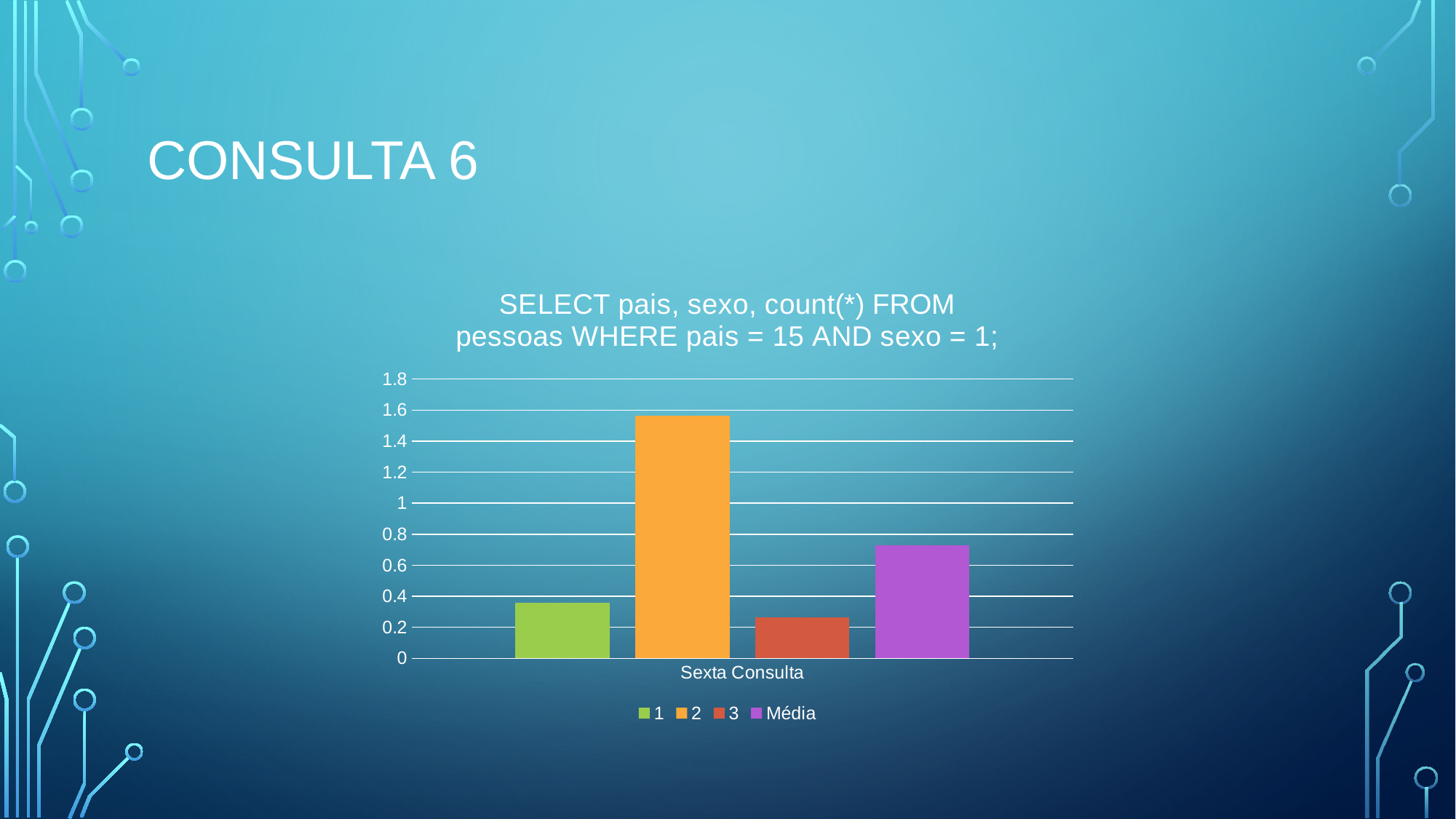

# Consulta 6

### Chart: SELECT pais, sexo, count(*) FROM pessoas WHERE pais = 15 AND sexo = 1;

| Category | 1 | 2 | 3 | Média |
|---|---|---|---|---|
| Sexta Consulta | 0.36 | 1.563 | 0.266 | 0.7296666666666667 |